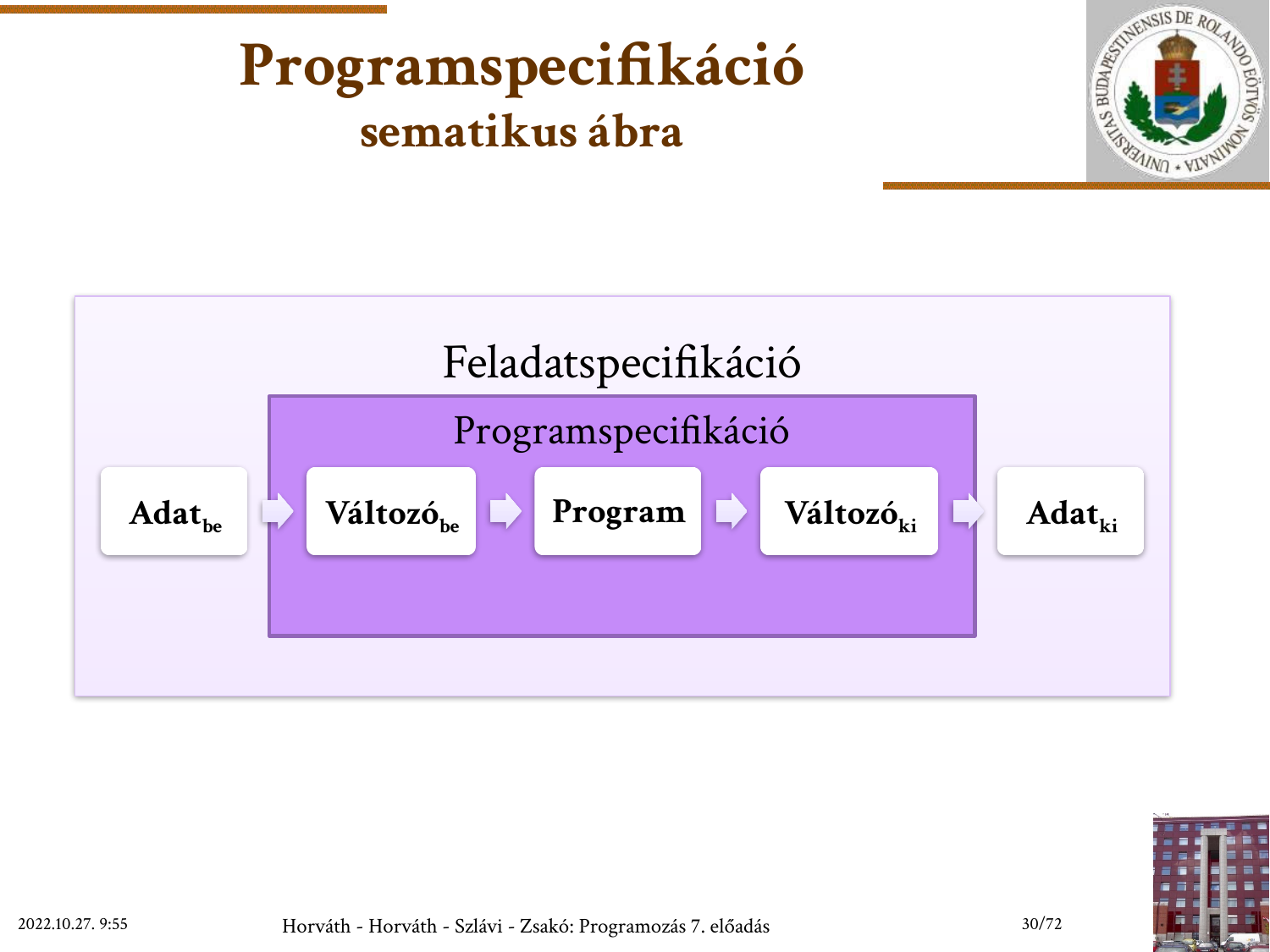

# Programspecifikáció sematikus ábra
Adatbe

Változóbe

Program

Változóki

Adatki
Feladatspecifikáció

Programspecifikáció

2022.10.27. 9:55
Horváth - Horváth - Szlávi - Zsakó: Programozás 7. előadás
30/72